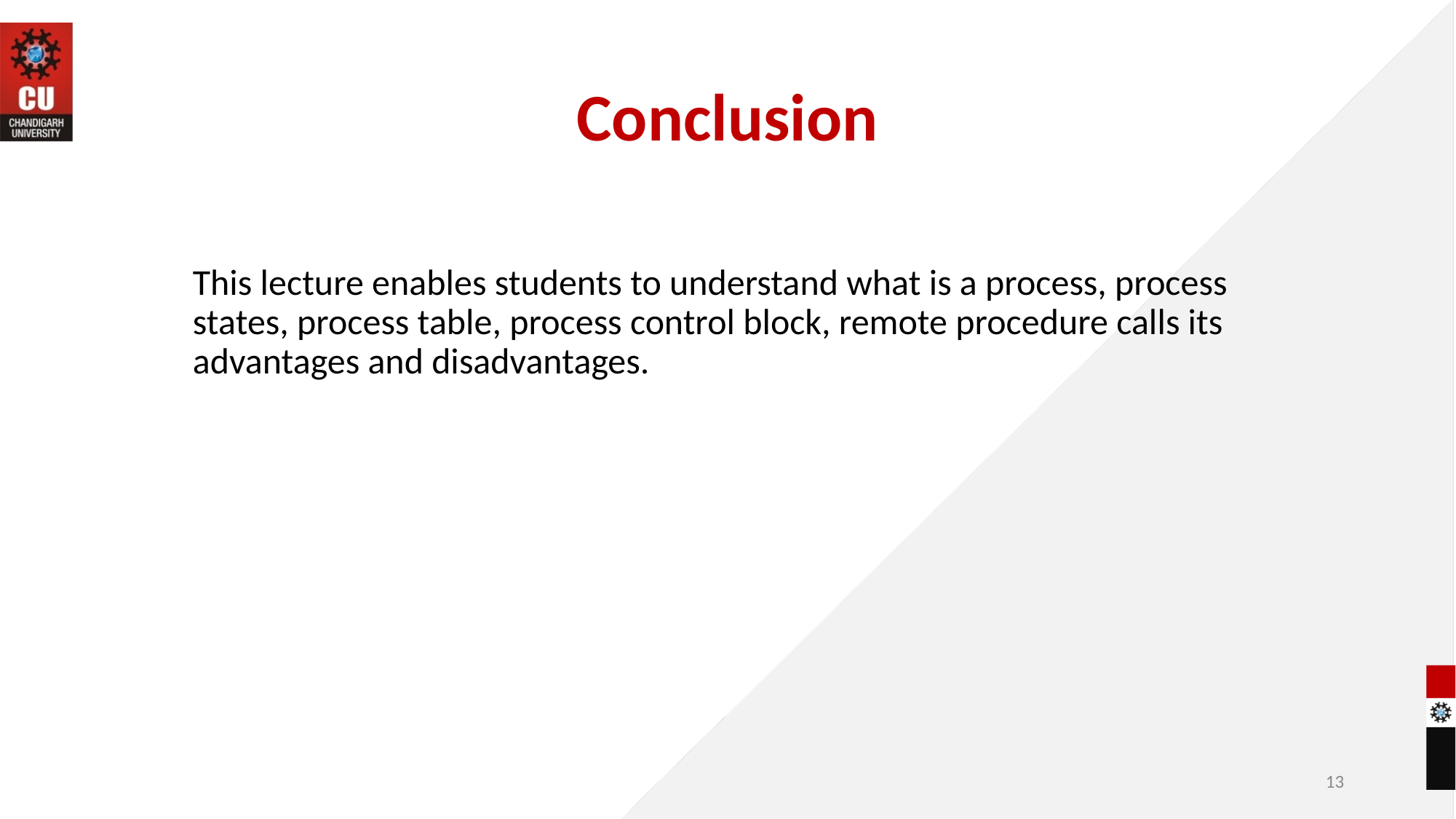

# Conclusion
This lecture enables students to understand what is a process, process states, process table, process control block, remote procedure calls its advantages and disadvantages.
13